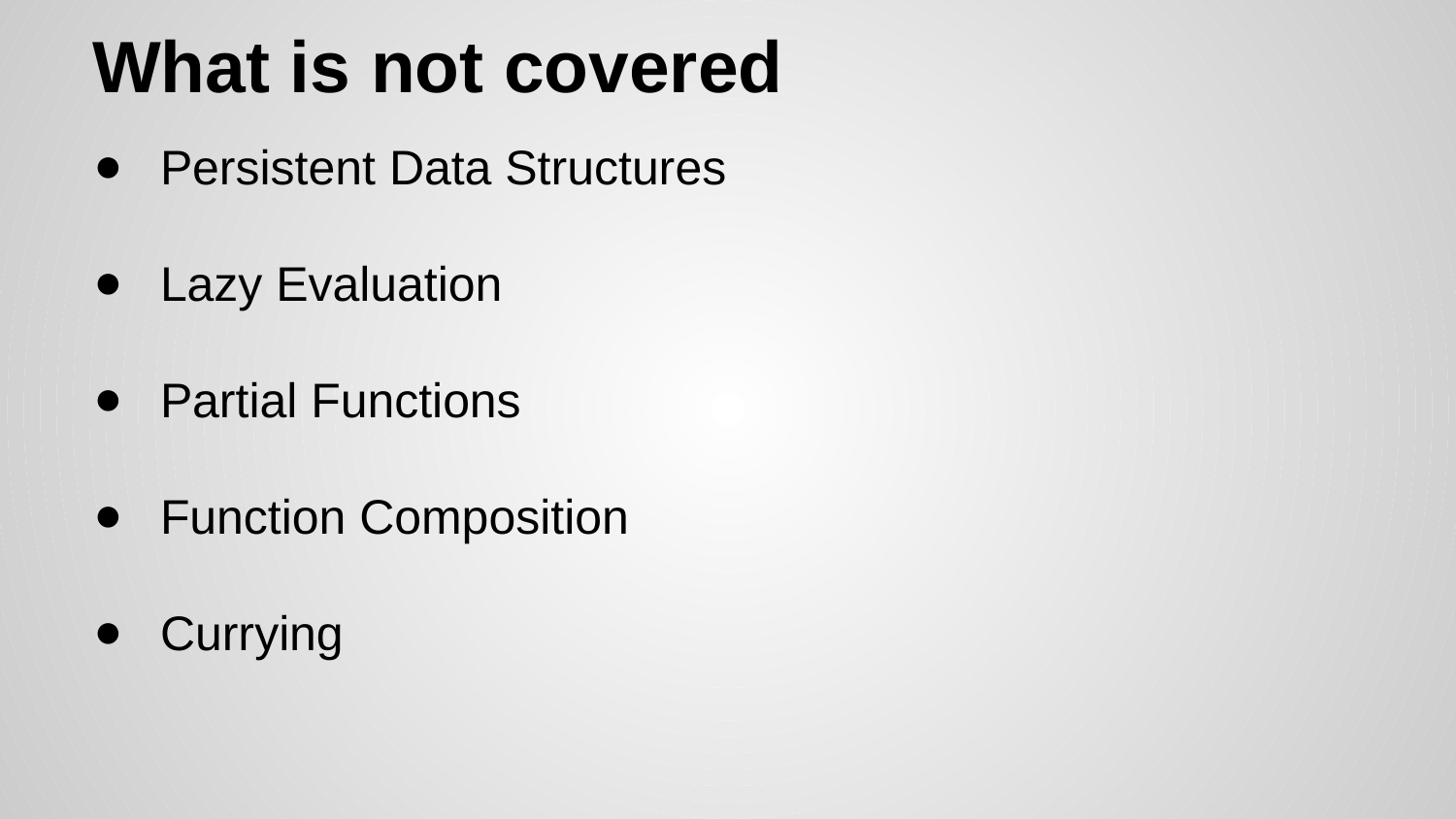

# What is not covered
Persistent Data Structures

Lazy Evaluation

Partial Functions

Function Composition

Currying